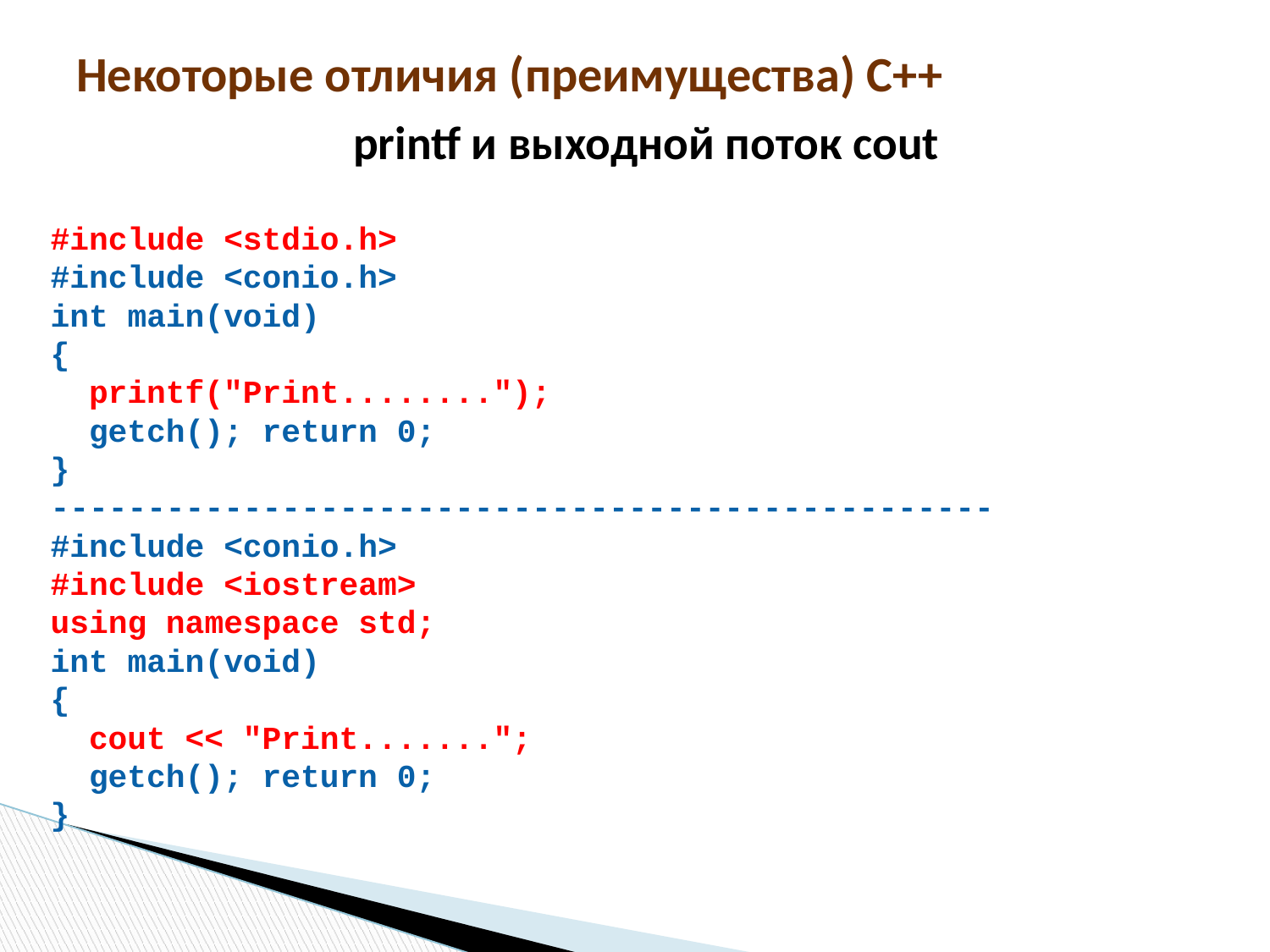

# Некоторые отличия (преимущества) С++
printf и выходной поток cout

#include <stdio.h>
#include <conio.h>
int main(void)
{
  printf("Print........");
  getch(); return 0;
}
-------------------------------------------------
#include <conio.h>
#include <iostream>
using namespace std;
int main(void)
{
  cout << "Print.......";
  getch(); return 0;
}